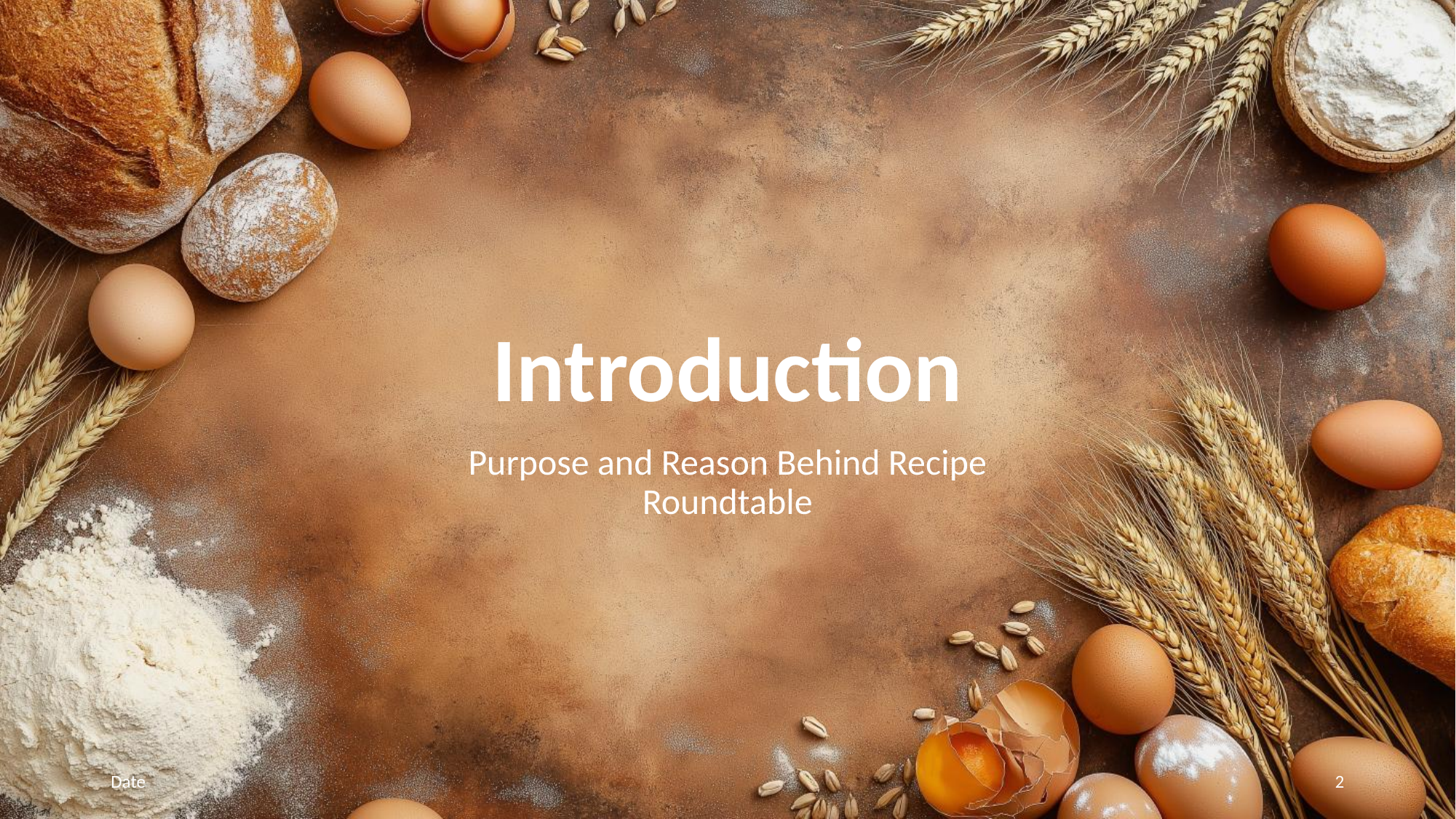

# Introduction
Purpose and Reason Behind Recipe Roundtable
Date

2